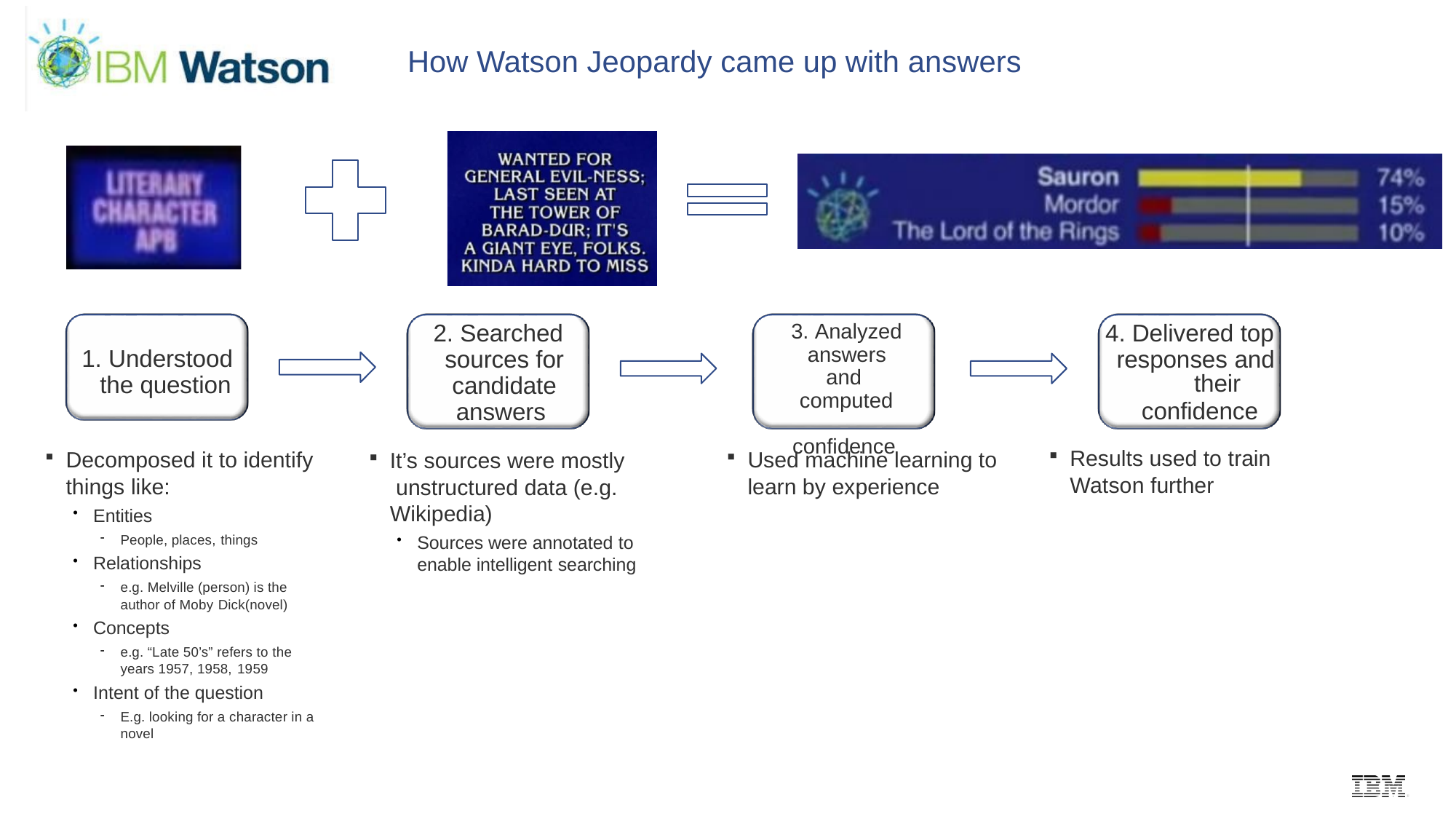

# How Watson Jeopardy came up with answers

2. Searched  sources for  candidate answers
It’s sources were mostly  unstructured data (e.g.  Wikipedia)
Sources were annotated to  enable intelligent searching
4. Delivered top  responses and
their
confidence
Results used to train  Watson further
3. Analyzed  answers and
computed  confidence
1. Understood  the question

Decomposed it to identify
things like:
Entities
People, places, things
Relationships
e.g. Melville (person) is the  author of Moby Dick(novel)
Concepts
e.g. “Late 50’s” refers to the  years 1957, 1958, 1959
Intent of the question
E.g. looking for a character in a  novel
Used machine learning to
learn by experience